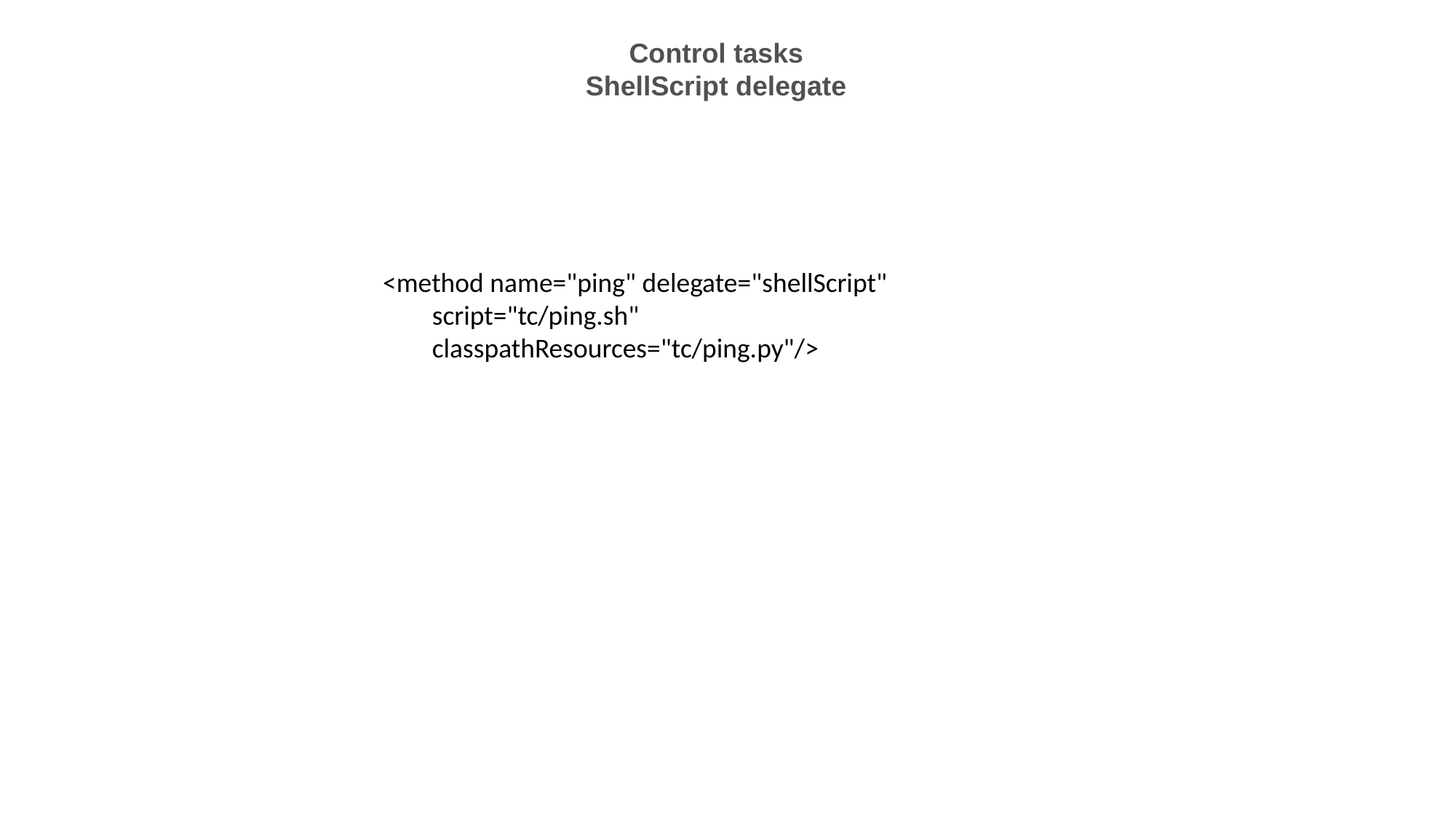

Control tasks
ShellScript delegate
<method name="ping" delegate="shellScript"
        script="tc/ping.sh"
        classpathResources="tc/ping.py"/>